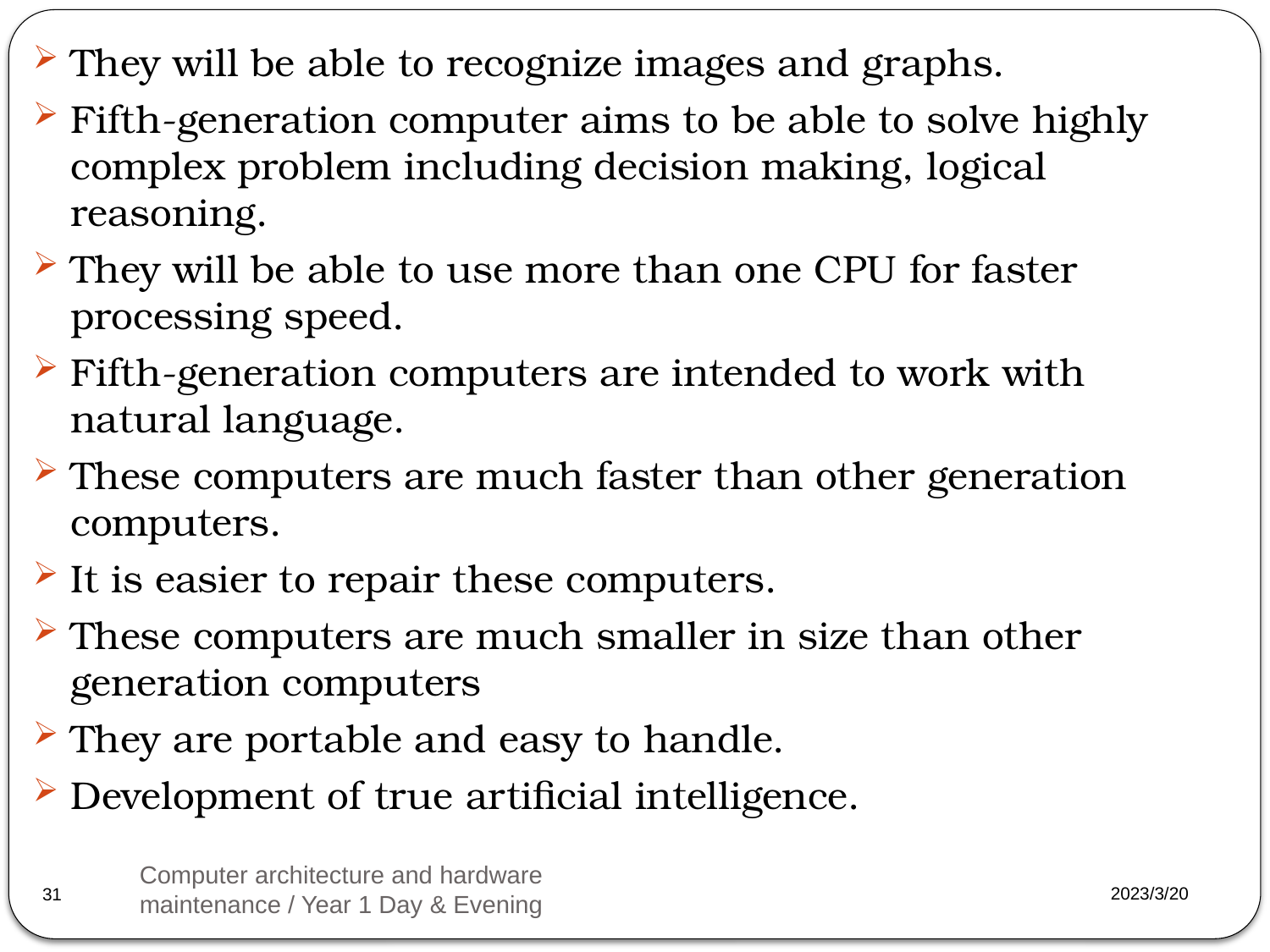

They will be able to recognize images and graphs.
Fifth-generation computer aims to be able to solve highly complex problem including decision making, logical reasoning.
They will be able to use more than one CPU for faster processing speed.
Fifth-generation computers are intended to work with natural language.
These computers are much faster than other generation computers.
It is easier to repair these computers.
These computers are much smaller in size than other generation computers
They are portable and easy to handle.
Development of true artificial intelligence.
Computer architecture and hardware maintenance / Year 1 Day & Evening
2023/3/20
31